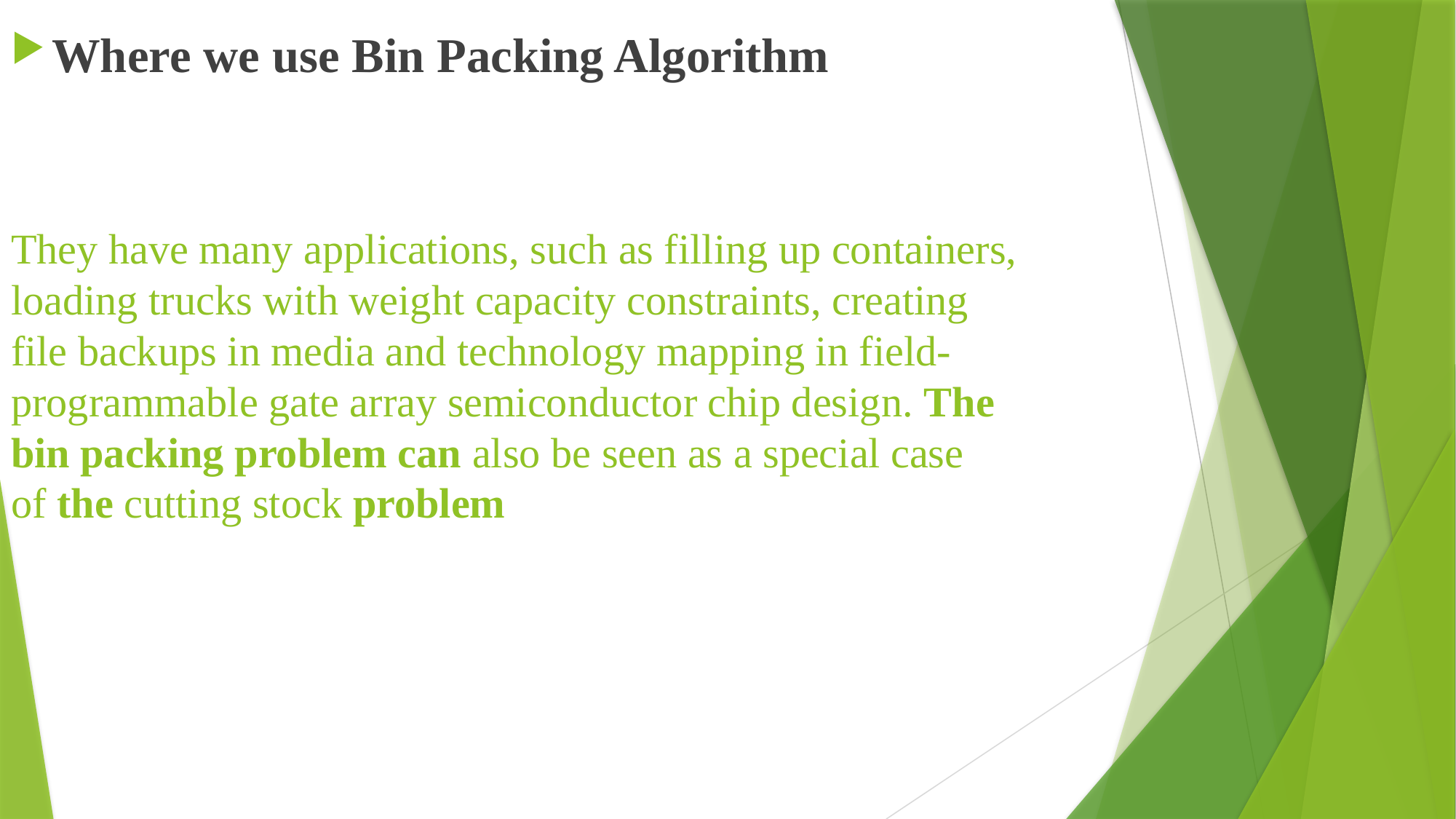

Where we use Bin Packing Algorithm
They have many applications, such as filling up containers, loading trucks with weight capacity constraints, creating file backups in media and technology mapping in field-programmable gate array semiconductor chip design. The bin packing problem can also be seen as a special case of the cutting stock problem